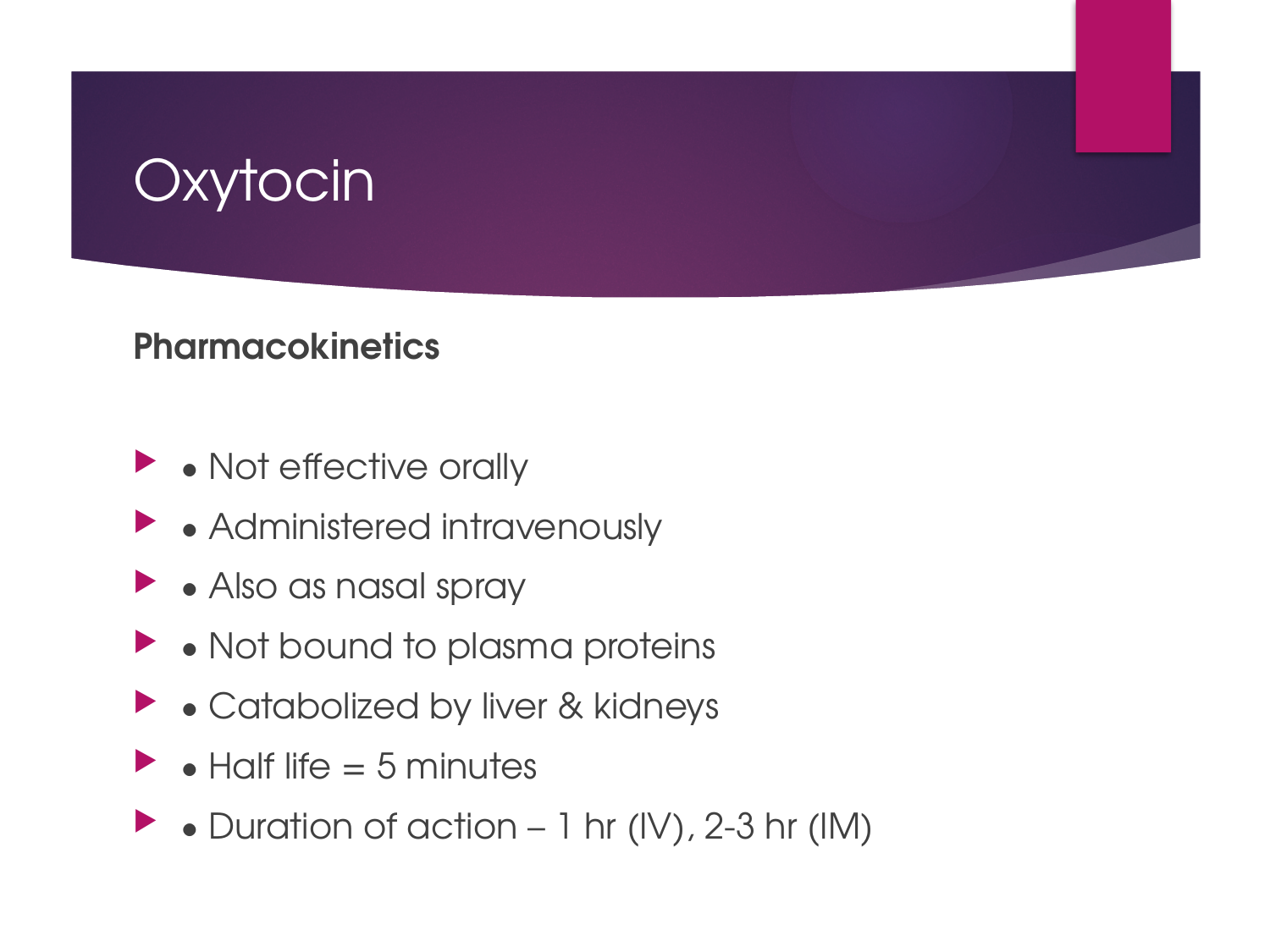

# Oxytocin
Pharmacokinetics

• Not effective orally
• Administered intravenously
• Also as nasal spray
• Not bound to plasma proteins
• Catabolized by liver & kidneys
• Half life = 5 minutes
• Duration of action – 1 hr (IV), 2-3 hr (IM)